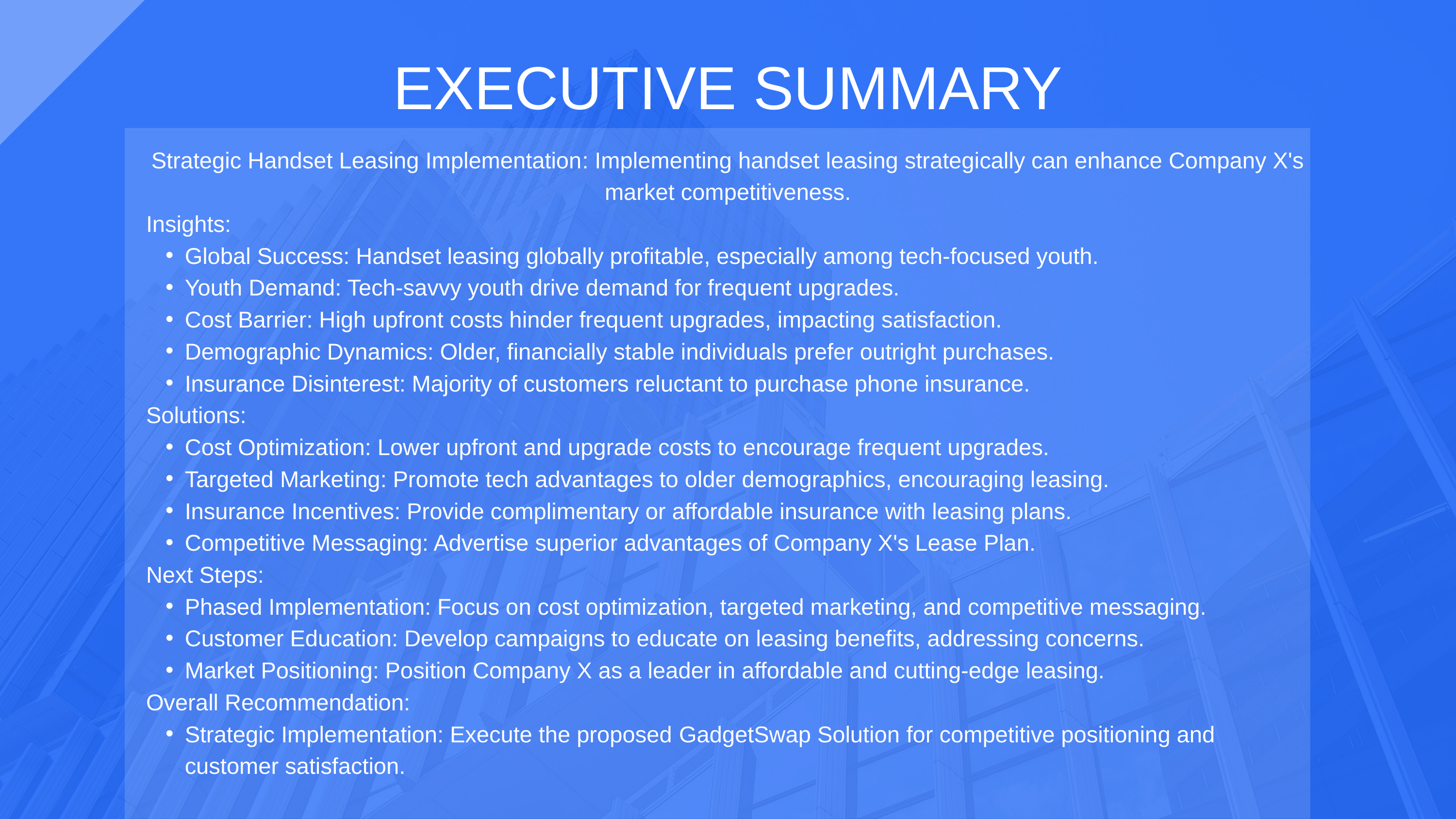

EXECUTIVE SUMMARY

Strategic Handset Leasing Implementation: Implementing handset leasing strategically can enhance Company X's market competitiveness.
Insights:
Global Success: Handset leasing globally profitable, especially among tech-focused youth.
Youth Demand: Tech-savvy youth drive demand for frequent upgrades.
Cost Barrier: High upfront costs hinder frequent upgrades, impacting satisfaction.
Demographic Dynamics: Older, financially stable individuals prefer outright purchases.
Insurance Disinterest: Majority of customers reluctant to purchase phone insurance.
Solutions:
Cost Optimization: Lower upfront and upgrade costs to encourage frequent upgrades.
Targeted Marketing: Promote tech advantages to older demographics, encouraging leasing.
Insurance Incentives: Provide complimentary or affordable insurance with leasing plans.
Competitive Messaging: Advertise superior advantages of Company X's Lease Plan.
Next Steps:
Phased Implementation: Focus on cost optimization, targeted marketing, and competitive messaging.
Customer Education: Develop campaigns to educate on leasing benefits, addressing concerns.
Market Positioning: Position Company X as a leader in affordable and cutting-edge leasing.
Overall Recommendation:
Strategic Implementation: Execute the proposed GadgetSwap Solution for competitive positioning and customer satisfaction.